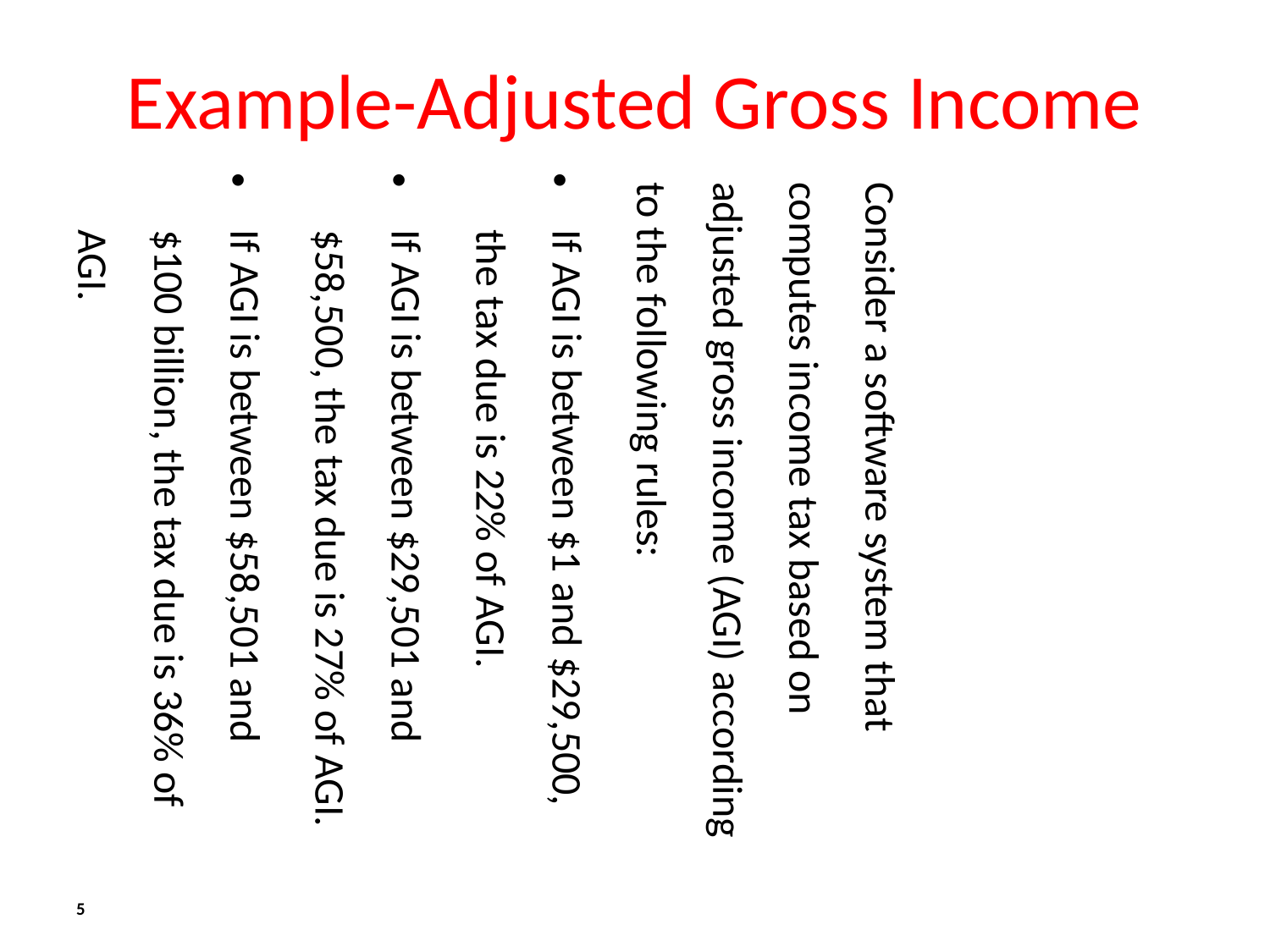

Example-Adjusted Gross Income
Consider a software system that computes income tax based on adjusted gross income (AGI) according to the following rules:
If AGI is between $1 and $29,500, the tax due is 22% of AGI.
If AGI is between $29,501 and $58,500, the tax due is 27% of AGI.
If AGI is between $58,501 and $100 billion, the tax due is 36% of AGI.
5